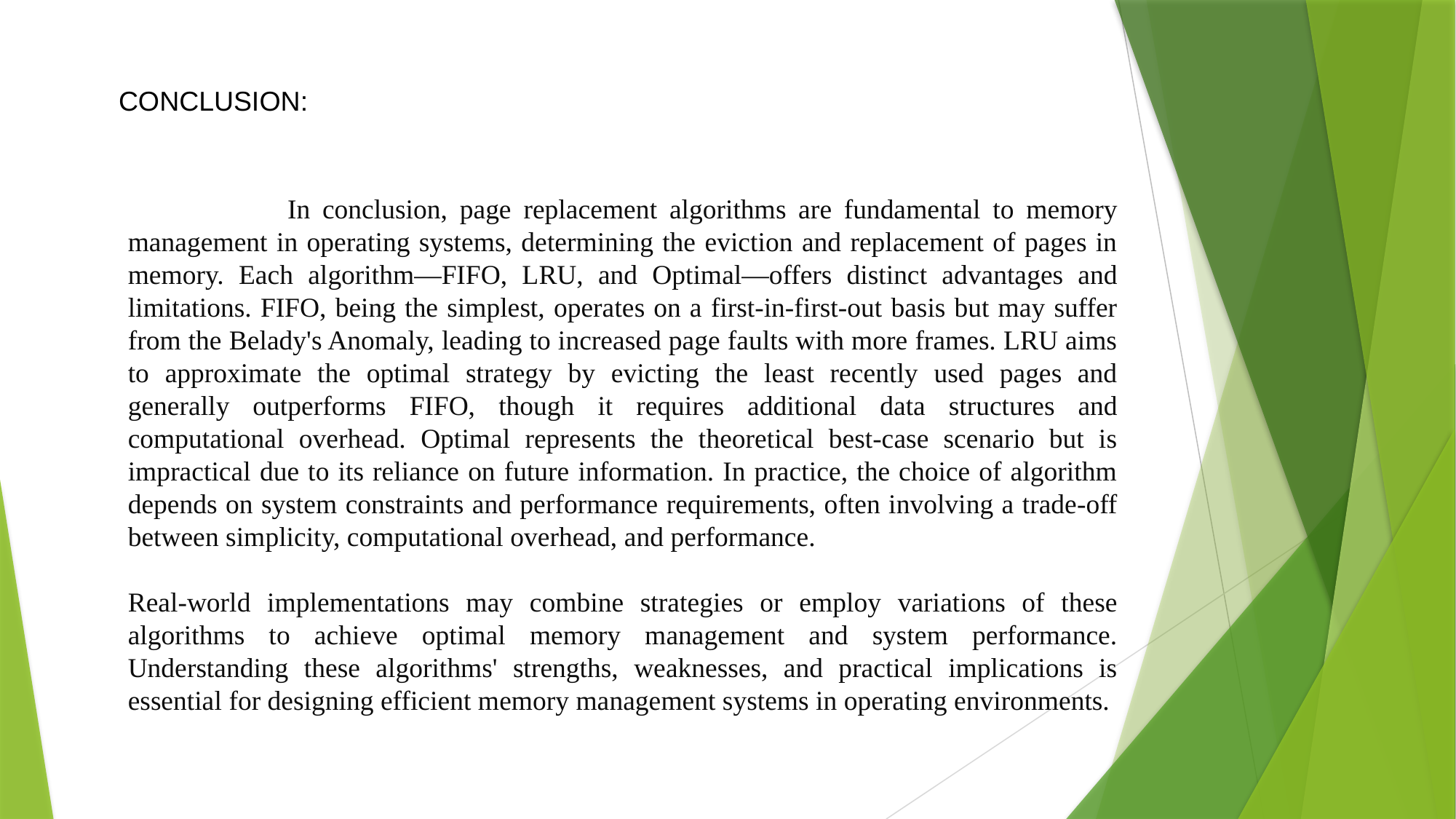

CONCLUSION:
             In conclusion, page replacement algorithms are fundamental to memory management in operating systems, determining the eviction and replacement of pages in memory. Each algorithm—FIFO, LRU, and Optimal—offers distinct advantages and limitations. FIFO, being the simplest, operates on a first-in-first-out basis but may suffer from the Belady's Anomaly, leading to increased page faults with more frames. LRU aims to approximate the optimal strategy by evicting the least recently used pages and generally outperforms FIFO, though it requires additional data structures and computational overhead. Optimal represents the theoretical best-case scenario but is impractical due to its reliance on future information. In practice, the choice of algorithm depends on system constraints and performance requirements, often involving a trade-off between simplicity, computational overhead, and performance.

Real-world implementations may combine strategies or employ variations of these algorithms to achieve optimal memory management and system performance. Understanding these algorithms' strengths, weaknesses, and practical implications is essential for designing efficient memory management systems in operating environments.